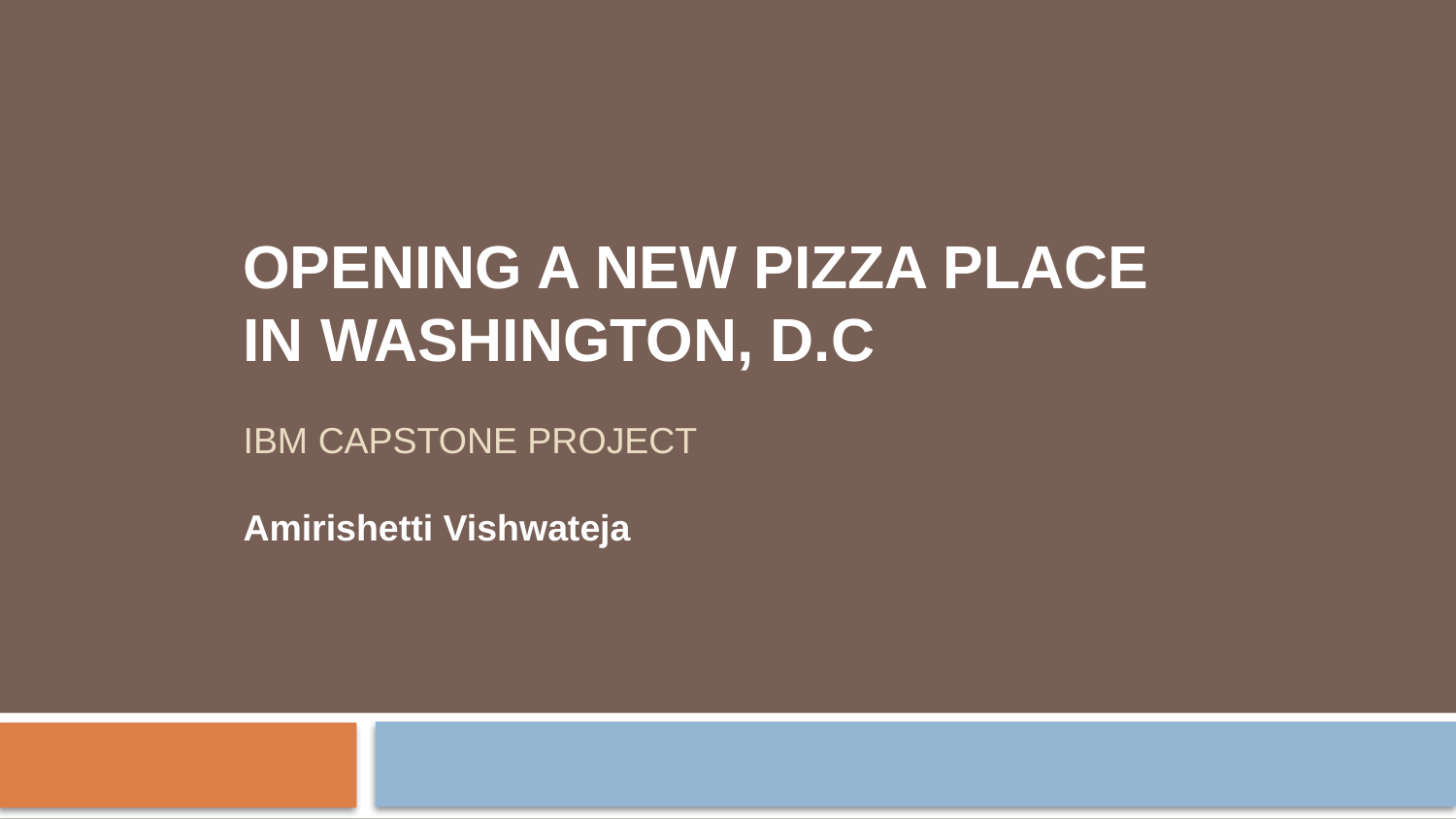

# Opening a New Pizza Place in Washington, D.C
IBM Capstone Project
Amirishetti Vishwateja